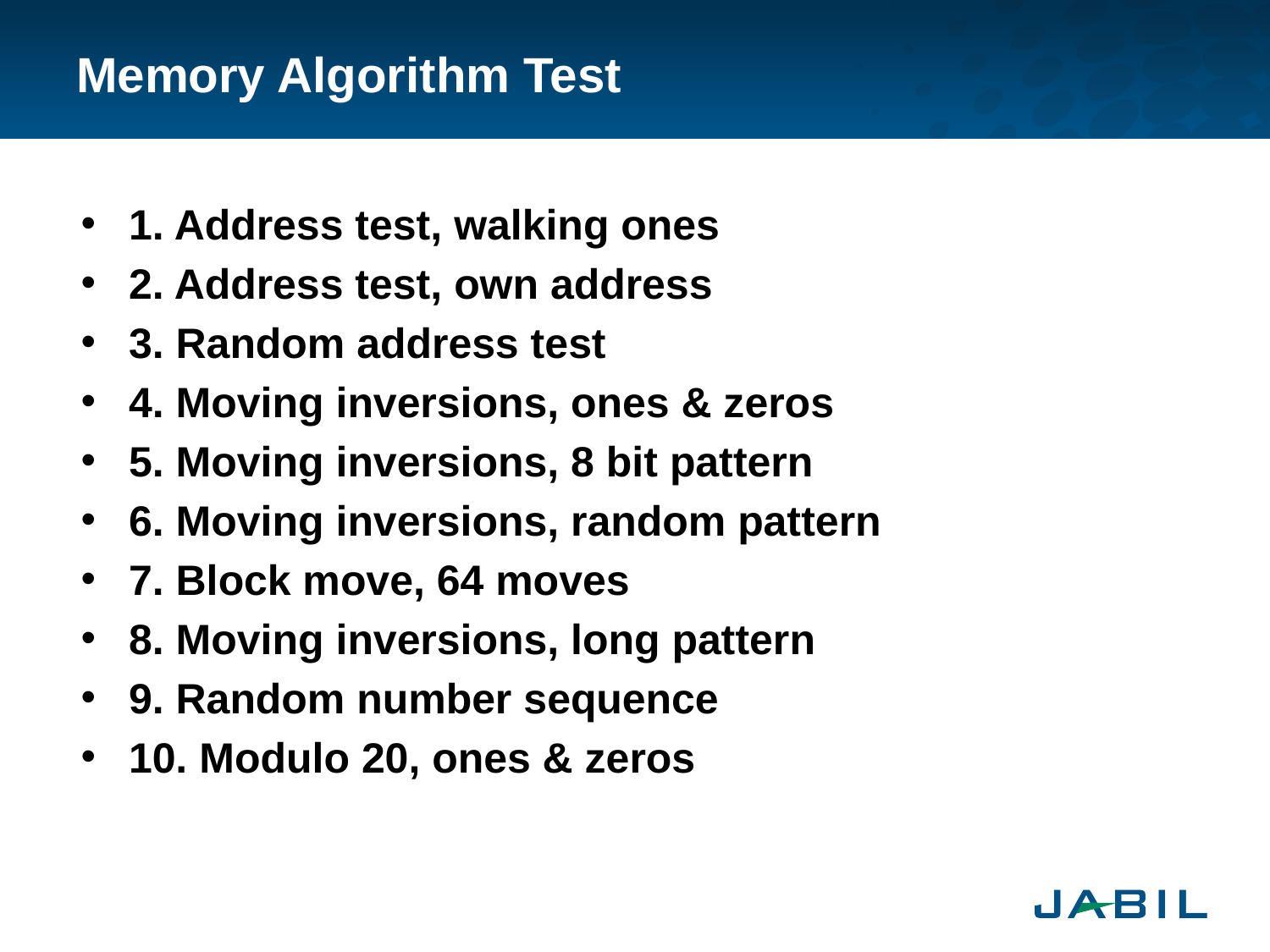

# Memory Algorithm Test
1. Address test, walking ones
2. Address test, own address
3. Random address test
4. Moving inversions, ones & zeros
5. Moving inversions, 8 bit pattern
6. Moving inversions, random pattern
7. Block move, 64 moves
8. Moving inversions, long pattern
9. Random number sequence
10. Modulo 20, ones & zeros